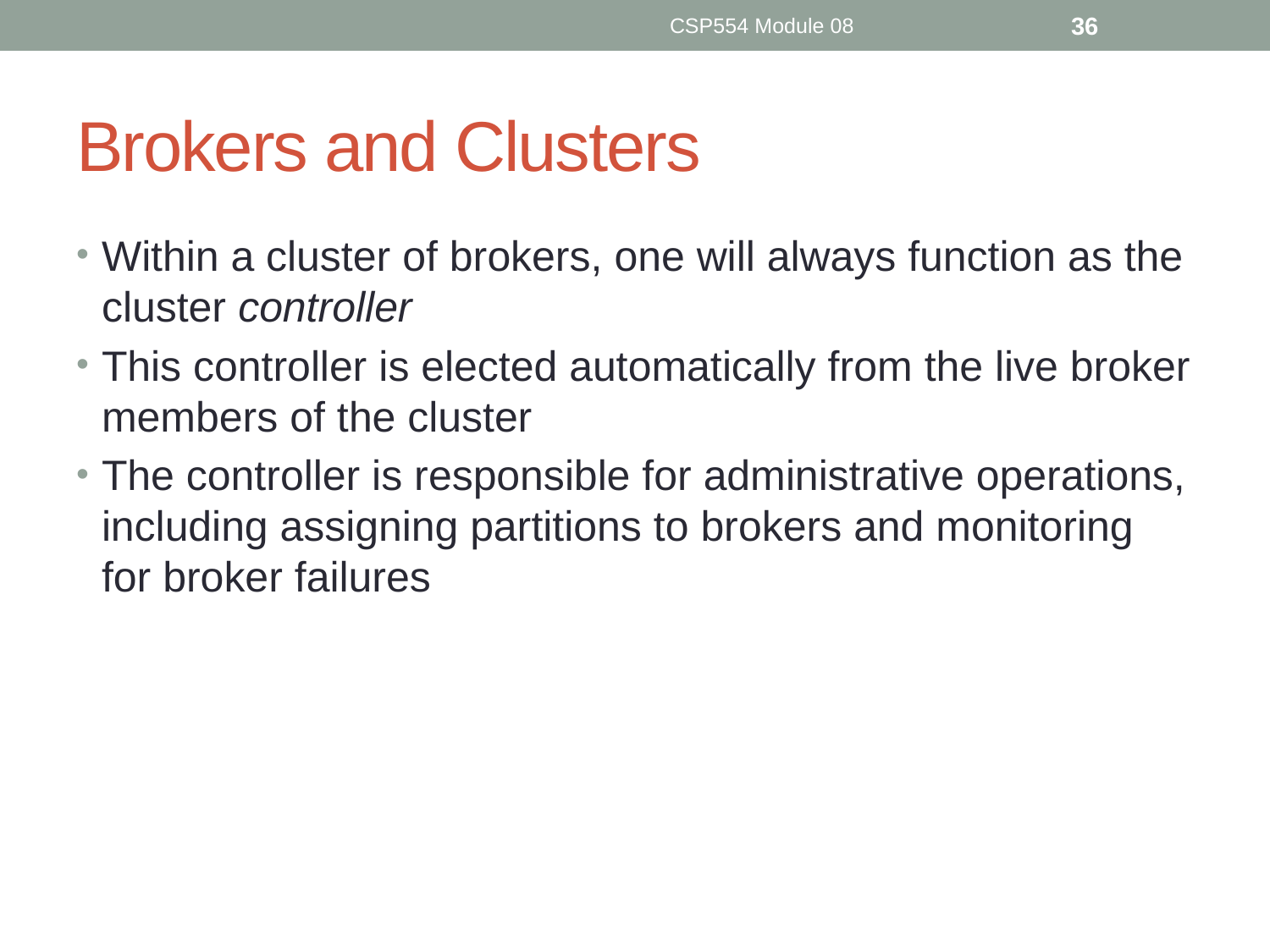

CSP554 Module 08
36
# Brokers and Clusters
Within a cluster of brokers, one will always function as the cluster controller
This controller is elected automatically from the live broker members of the cluster
The controller is responsible for administrative operations, including assigning partitions to brokers and monitoring for broker failures